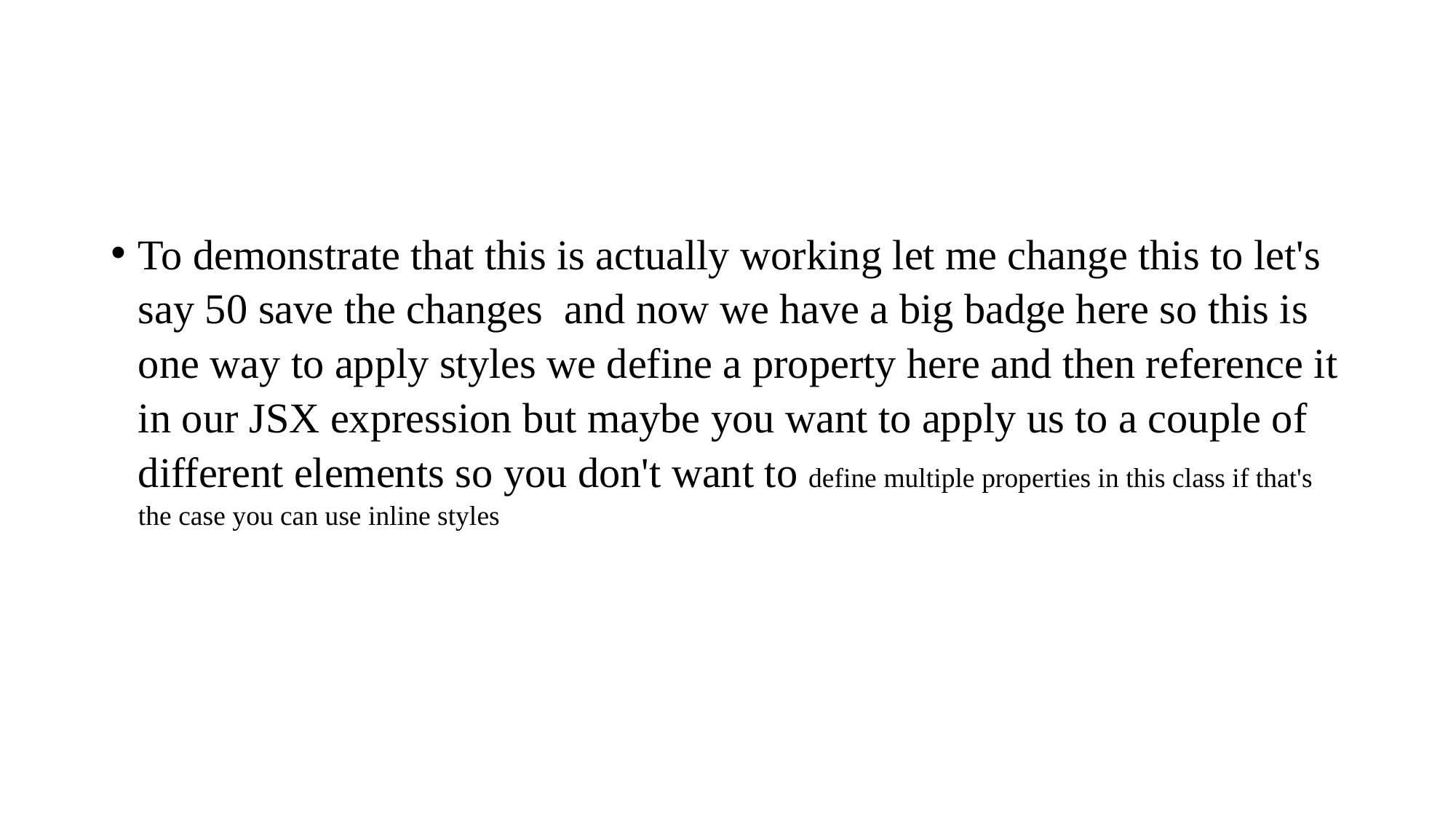

#
To demonstrate that this is actually working let me change this to let's say 50 save the changes  and now we have a big badge here so this is one way to apply styles we define a property here and then reference it in our JSX expression but maybe you want to apply us to a couple of different elements so you don't want to define multiple properties in this class if that's the case you can use inline styles